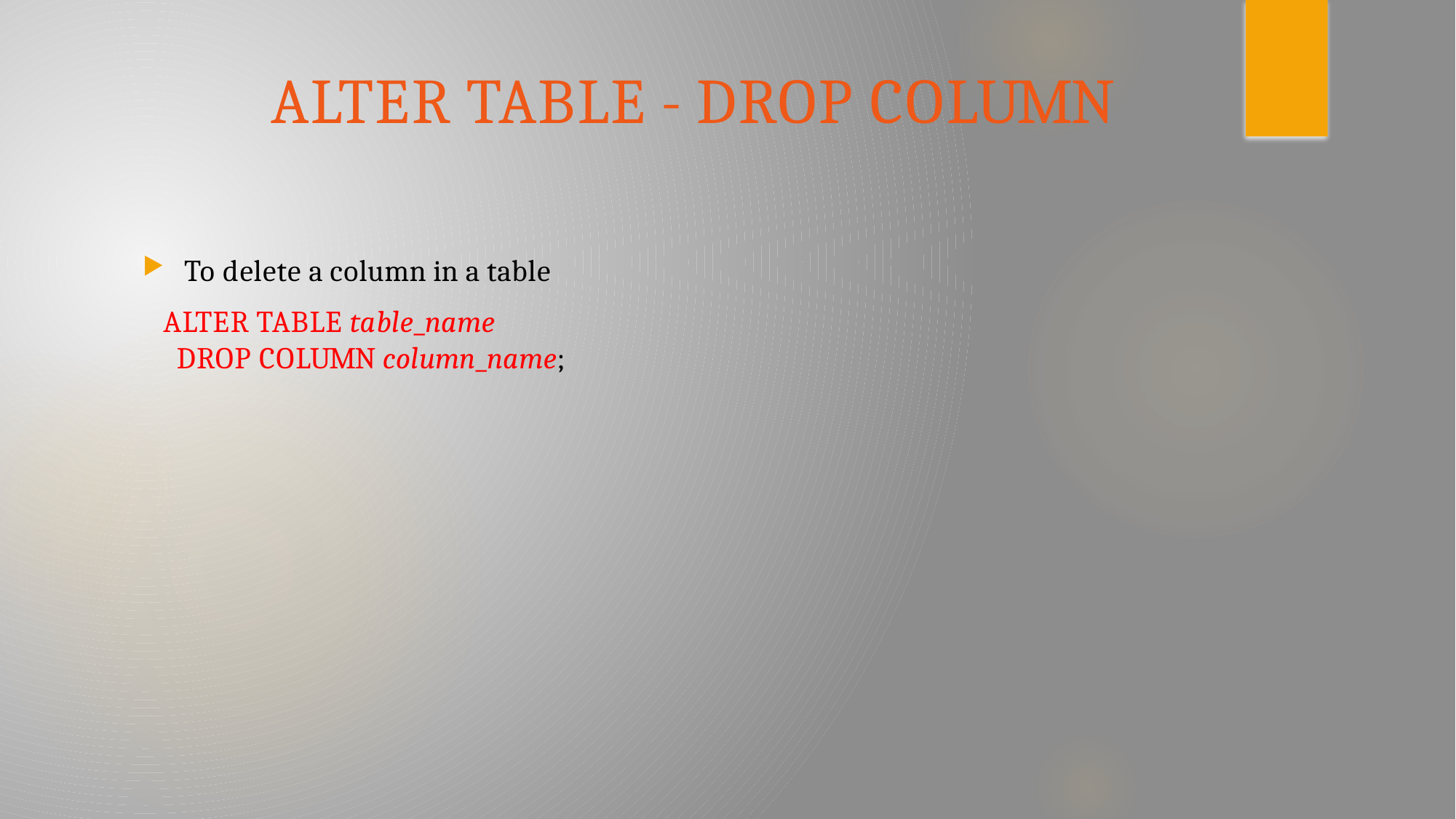

# ALTER TABLE - DROP COLUMN
To delete a column in a table
   ALTER TABLE table_name
     DROP COLUMN column_name;